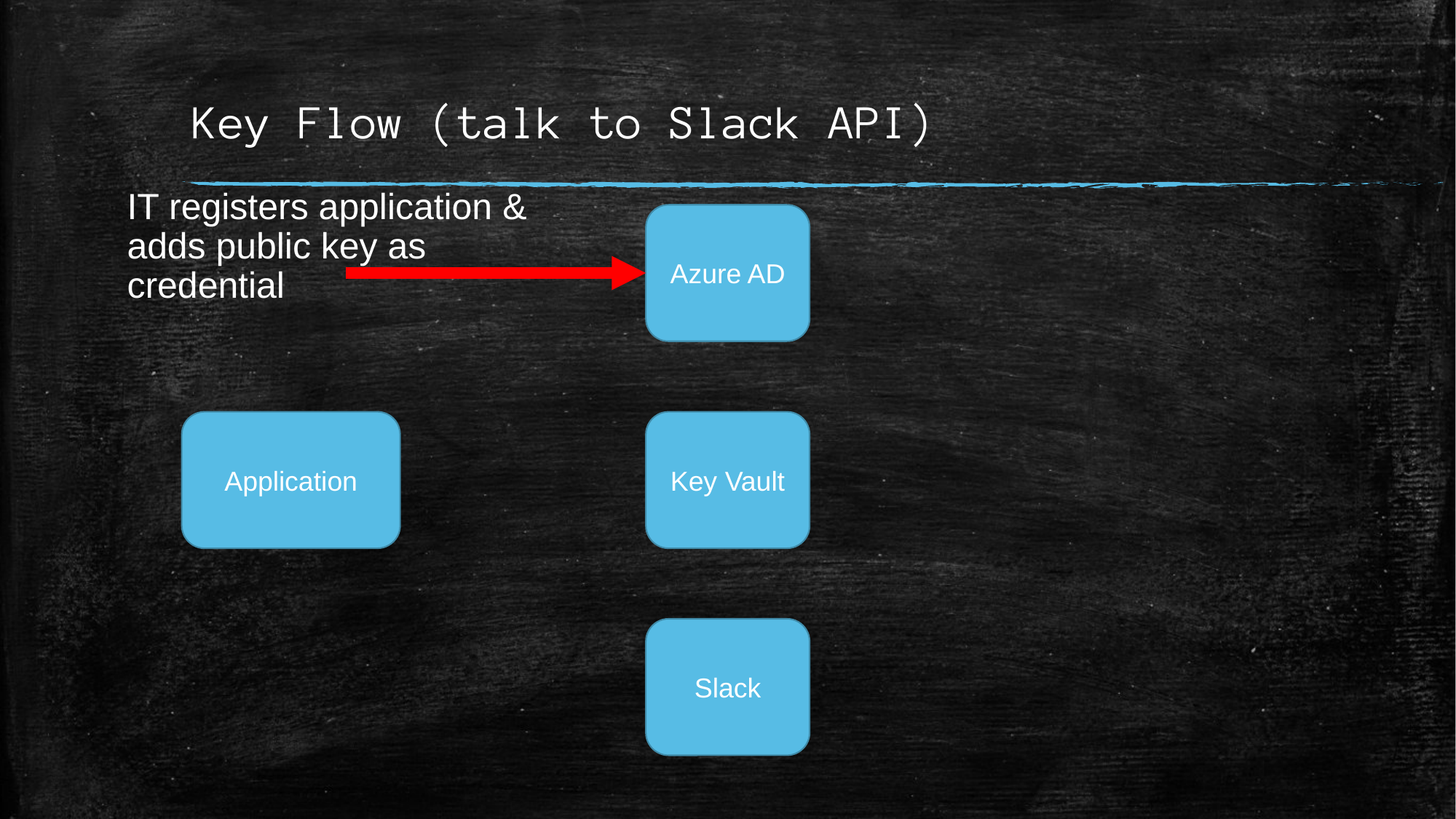

# Key Flow (talk to Slack API)
IT registers application & adds public key as credential
Azure AD
Application
Key Vault
Slack